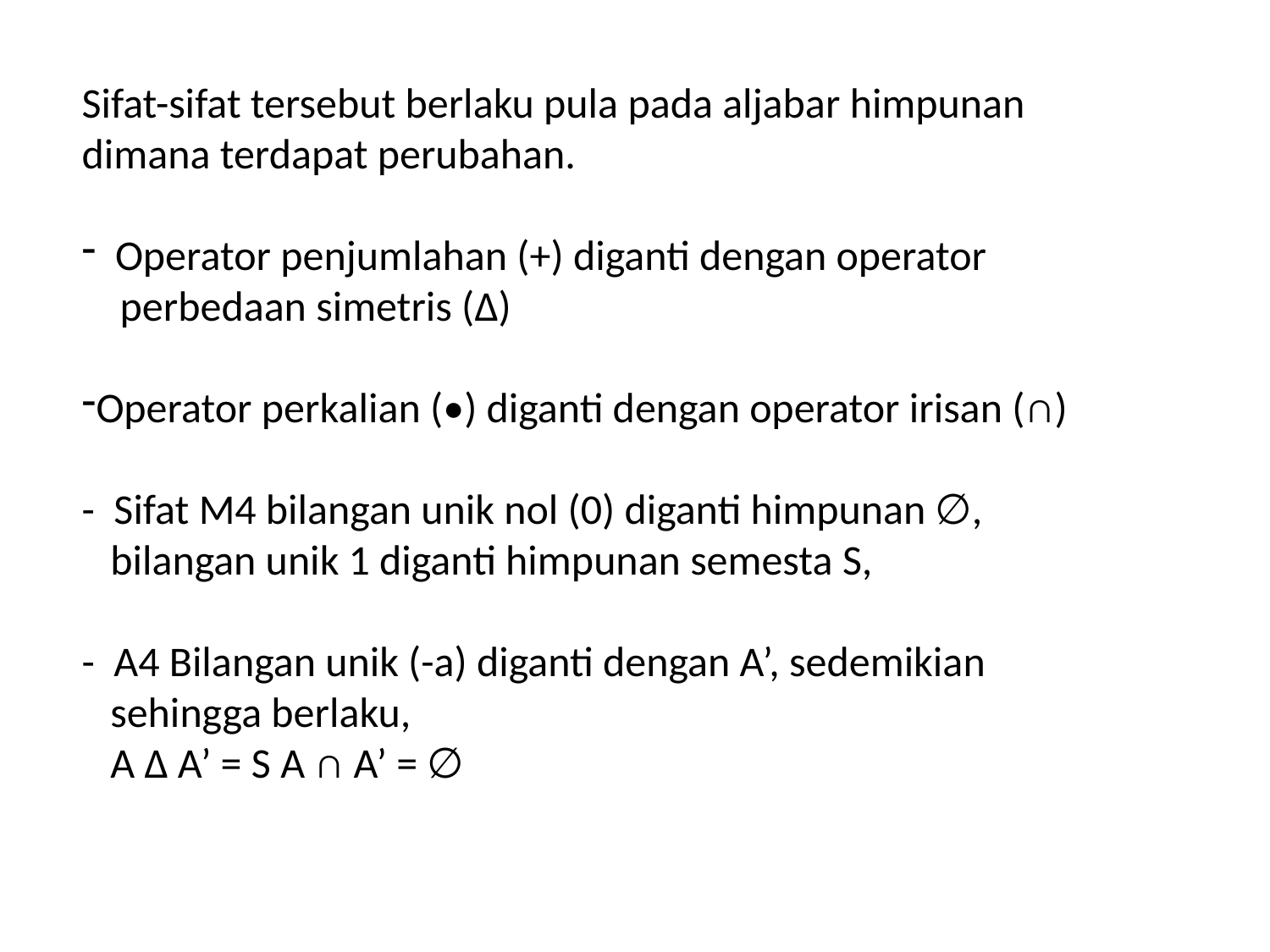

Sifat-sifat tersebut berlaku pula pada aljabar himpunan
dimana terdapat perubahan.

  Operator penjumlahan (+) diganti dengan operator
    perbedaan simetris (Δ)

Operator perkalian (•) diganti dengan operator irisan (∩)

-  Sifat M4 bilangan unik nol (0) diganti himpunan ∅,
   bilangan unik 1 diganti himpunan semesta S,

-  A4 Bilangan unik (-a) diganti dengan A’, sedemikian
   sehingga berlaku,
   A Δ A’ = S A ∩ A’ = ∅